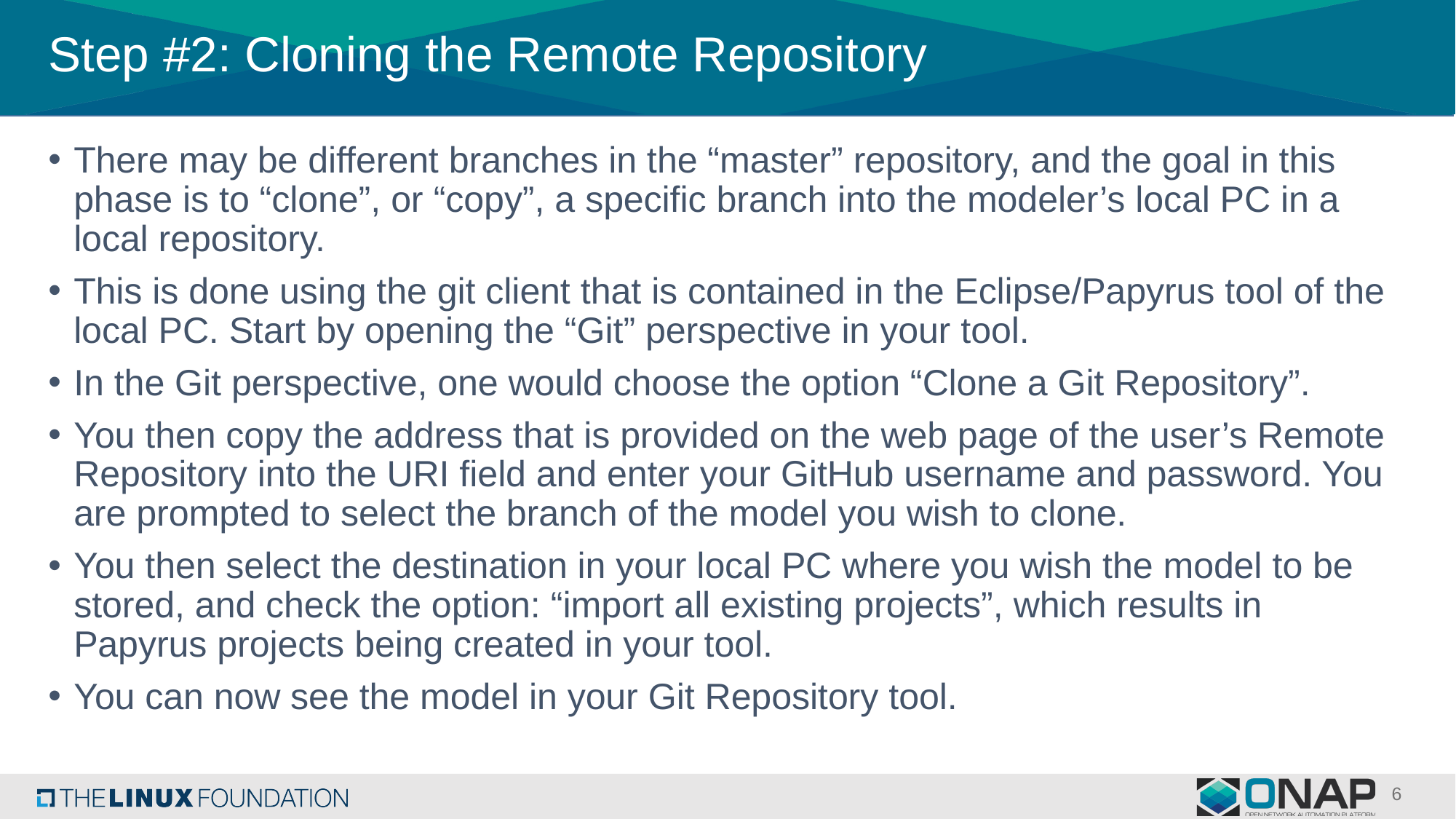

# Step #2: Cloning the Remote Repository
There may be different branches in the “master” repository, and the goal in this phase is to “clone”, or “copy”, a specific branch into the modeler’s local PC in a local repository.
This is done using the git client that is contained in the Eclipse/Papyrus tool of the local PC. Start by opening the “Git” perspective in your tool.
In the Git perspective, one would choose the option “Clone a Git Repository”.
You then copy the address that is provided on the web page of the user’s Remote Repository into the URI field and enter your GitHub username and password. You are prompted to select the branch of the model you wish to clone.
You then select the destination in your local PC where you wish the model to be stored, and check the option: “import all existing projects”, which results in Papyrus projects being created in your tool.
You can now see the model in your Git Repository tool.

6